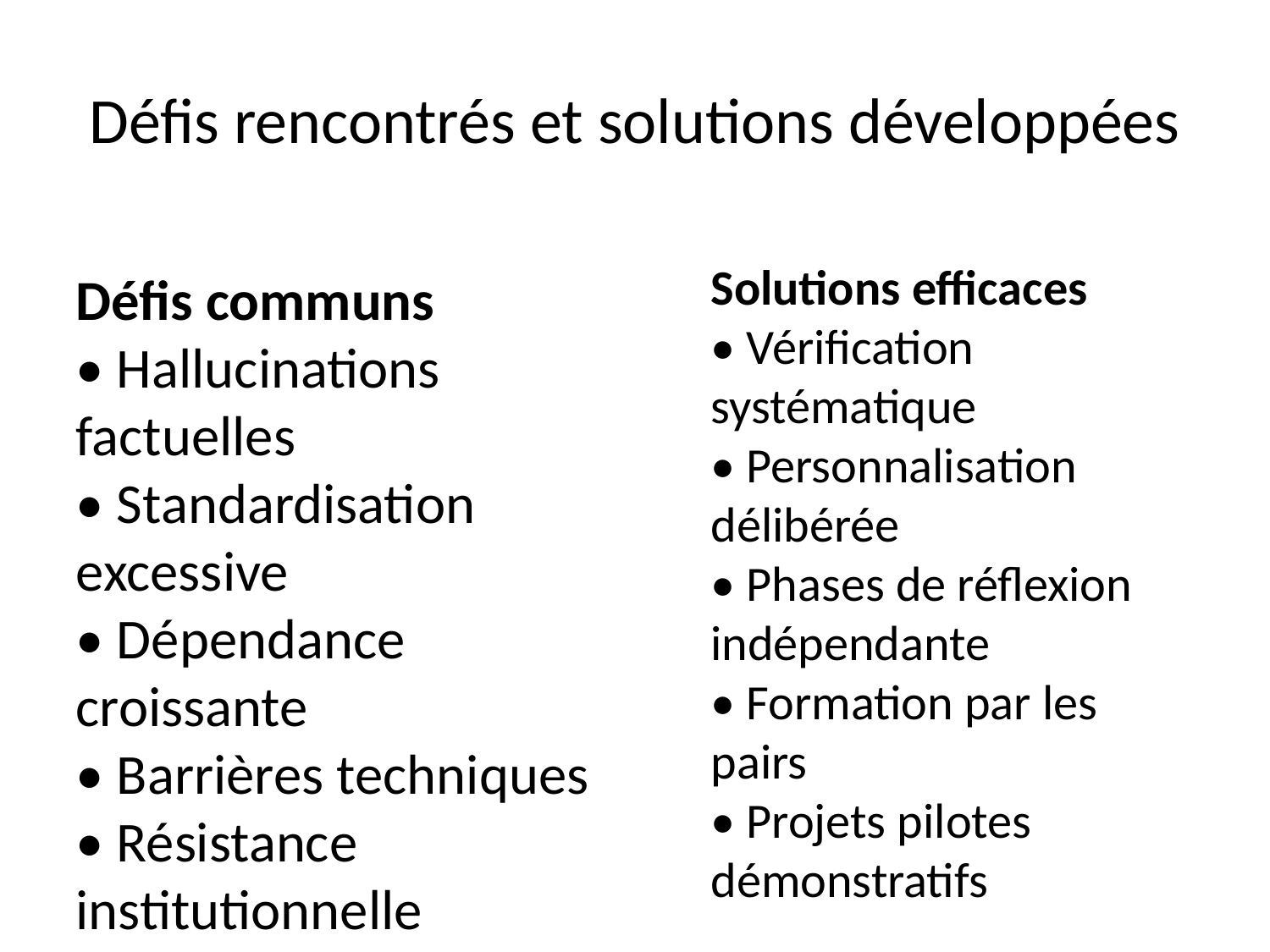

# Défis rencontrés et solutions développées

Défis communs
• Hallucinations factuelles
• Standardisation excessive
• Dépendance croissante
• Barrières techniques
• Résistance institutionnelle

Solutions efficaces
• Vérification systématique
• Personnalisation délibérée
• Phases de réflexion indépendante
• Formation par les pairs
• Projets pilotes démonstratifs